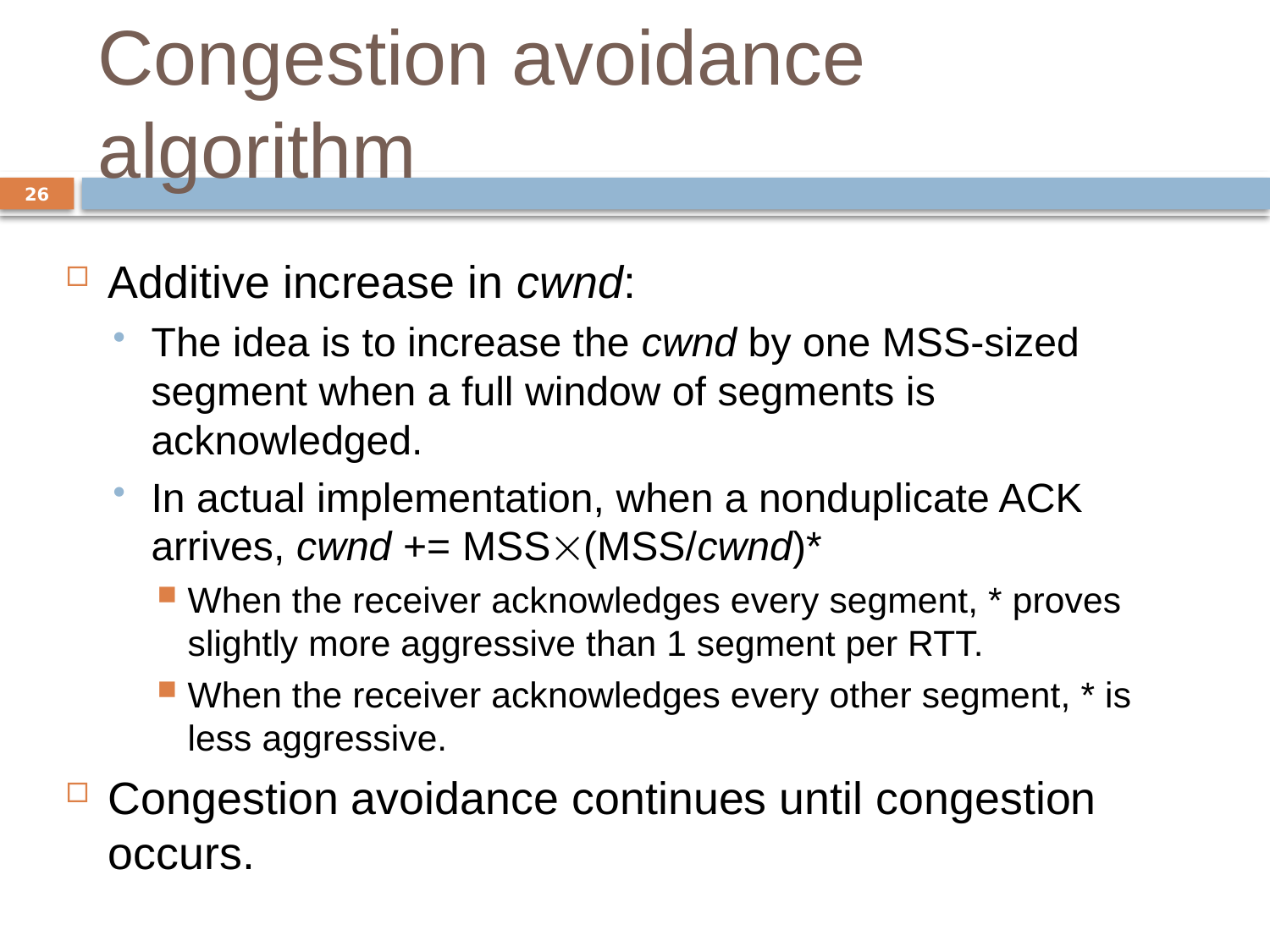

# Congestion avoidance algorithm
26
Additive increase in cwnd:
The idea is to increase the cwnd by one MSS-sized segment when a full window of segments is acknowledged.
In actual implementation, when a nonduplicate ACK arrives, cwnd += MSS×(MSS/cwnd)*
When the receiver acknowledges every segment, * proves slightly more aggressive than 1 segment per RTT.
When the receiver acknowledges every other segment, * is less aggressive.
Congestion avoidance continues until congestion occurs.